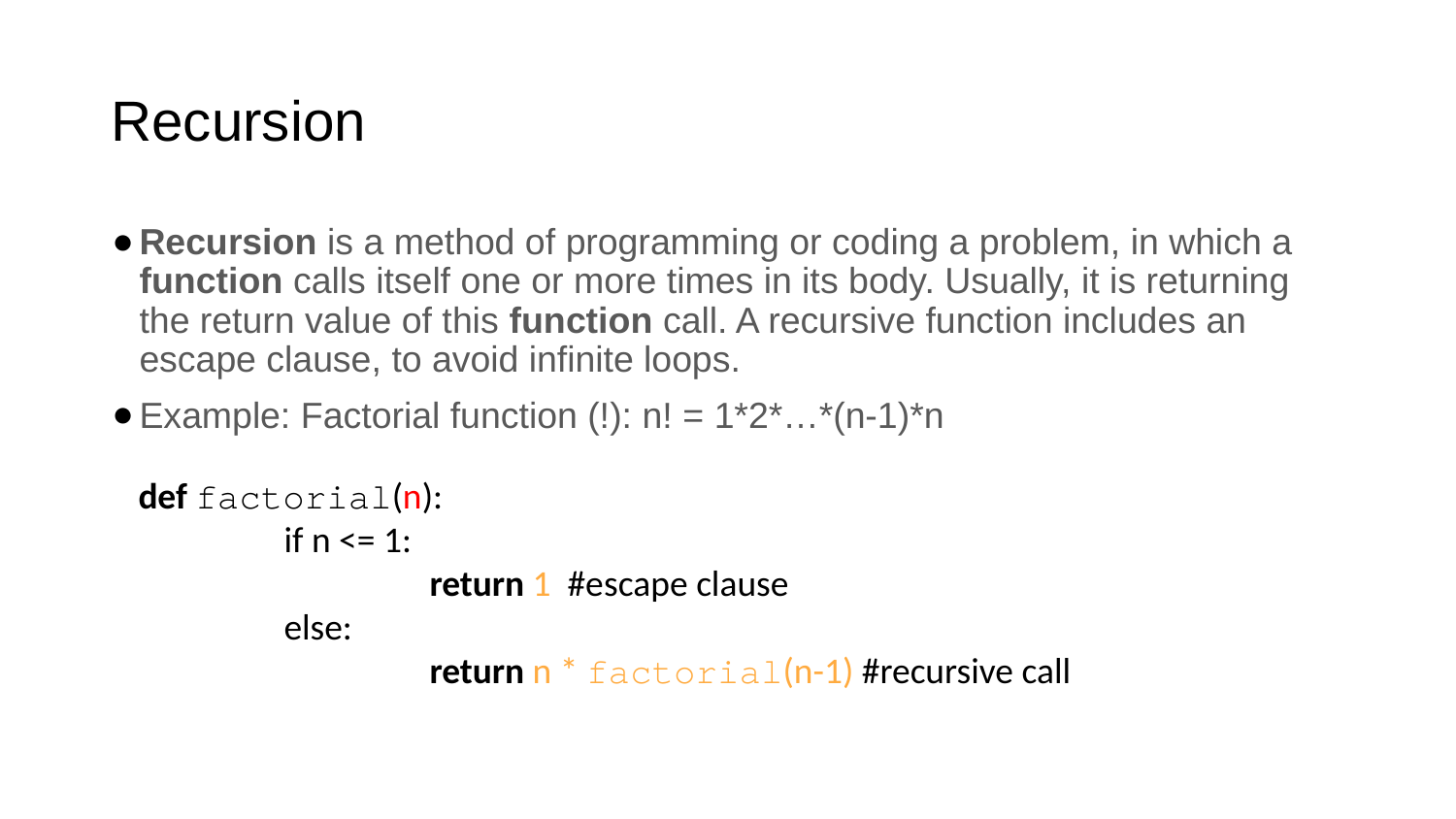

# Recursion
Recursion is a method of programming or coding a problem, in which a function calls itself one or more times in its body. Usually, it is returning the return value of this function call. A recursive function includes an escape clause, to avoid infinite loops.
Example: Factorial function (!): n! = 1*2*…*(n-1)*n

def factorial(n):
	if n <= 1:
		return 1  #escape clause
	else:
		return n * factorial(n-1) #recursive call